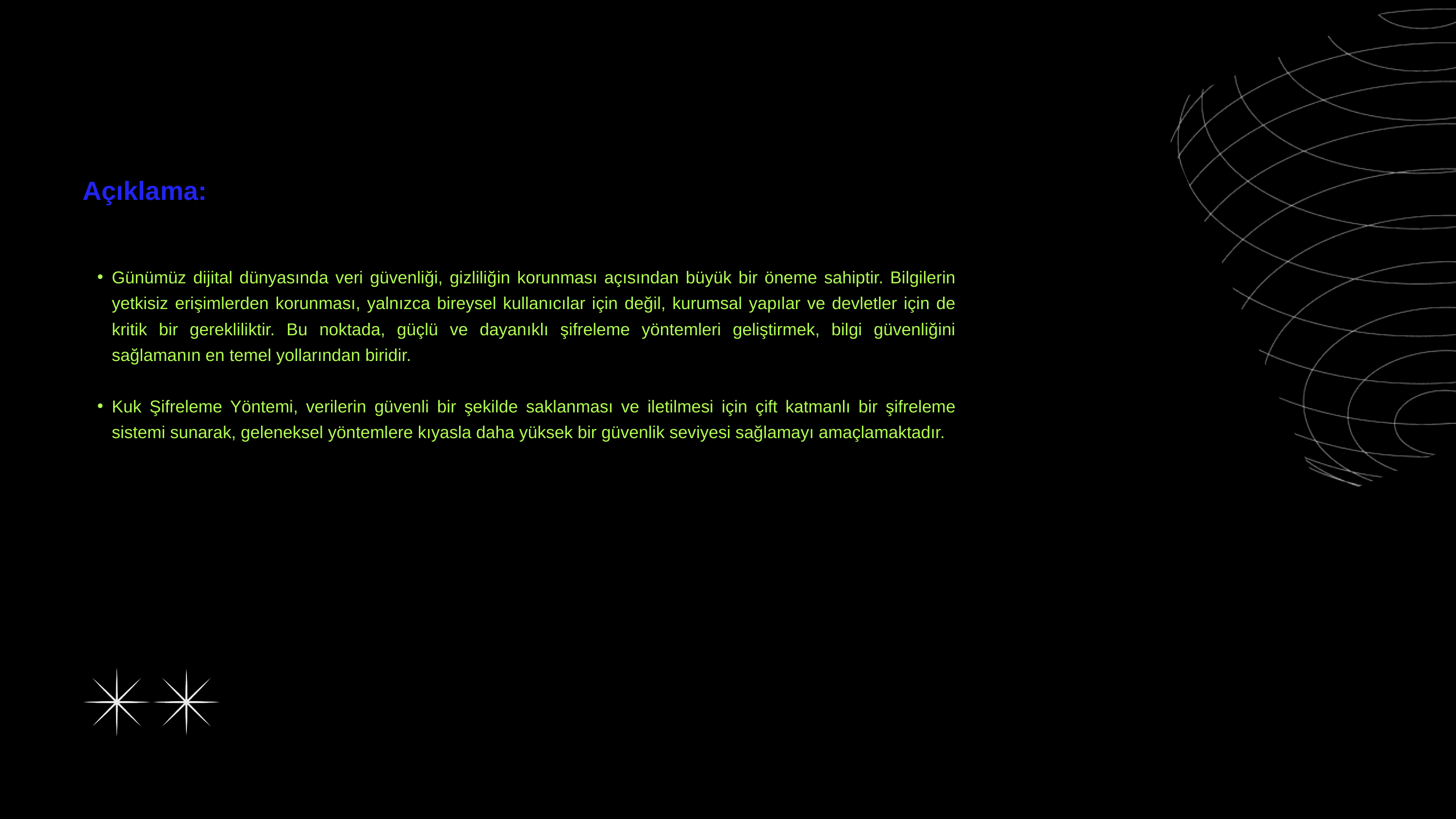

Açıklama:
Günümüz dijital dünyasında veri güvenliği, gizliliğin korunması açısından büyük bir öneme sahiptir. Bilgilerin yetkisiz erişimlerden korunması, yalnızca bireysel kullanıcılar için değil, kurumsal yapılar ve devletler için de kritik bir gerekliliktir. Bu noktada, güçlü ve dayanıklı şifreleme yöntemleri geliştirmek, bilgi güvenliğini sağlamanın en temel yollarından biridir.

Kuk Şifreleme Yöntemi, verilerin güvenli bir şekilde saklanması ve iletilmesi için çift katmanlı bir şifreleme sistemi sunarak, geleneksel yöntemlere kıyasla daha yüksek bir güvenlik seviyesi sağlamayı amaçlamaktadır.